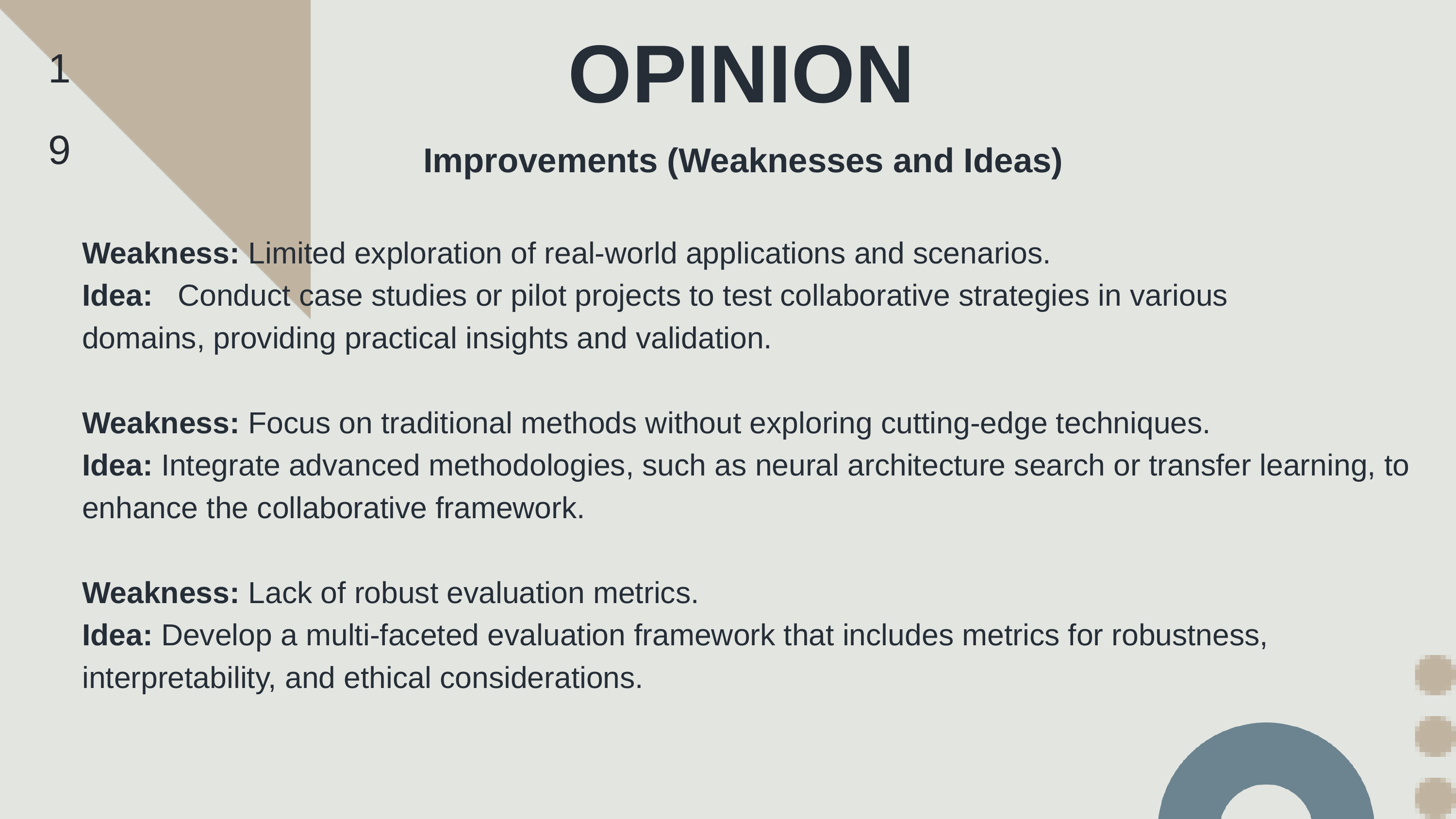

19
OPINION

Improvements (Weaknesses and Ideas)
Weakness: Limited exploration of real-world applications and scenarios.
Idea:   Conduct case studies or pilot projects to test collaborative strategies in various                  domains, providing practical insights and validation.

Weakness: Focus on traditional methods without exploring cutting-edge techniques.
Idea: Integrate advanced methodologies, such as neural architecture search or transfer learning, to enhance the collaborative framework.

Weakness: Lack of robust evaluation metrics.
Idea: Develop a multi-faceted evaluation framework that includes metrics for robustness, interpretability, and ethical considerations.